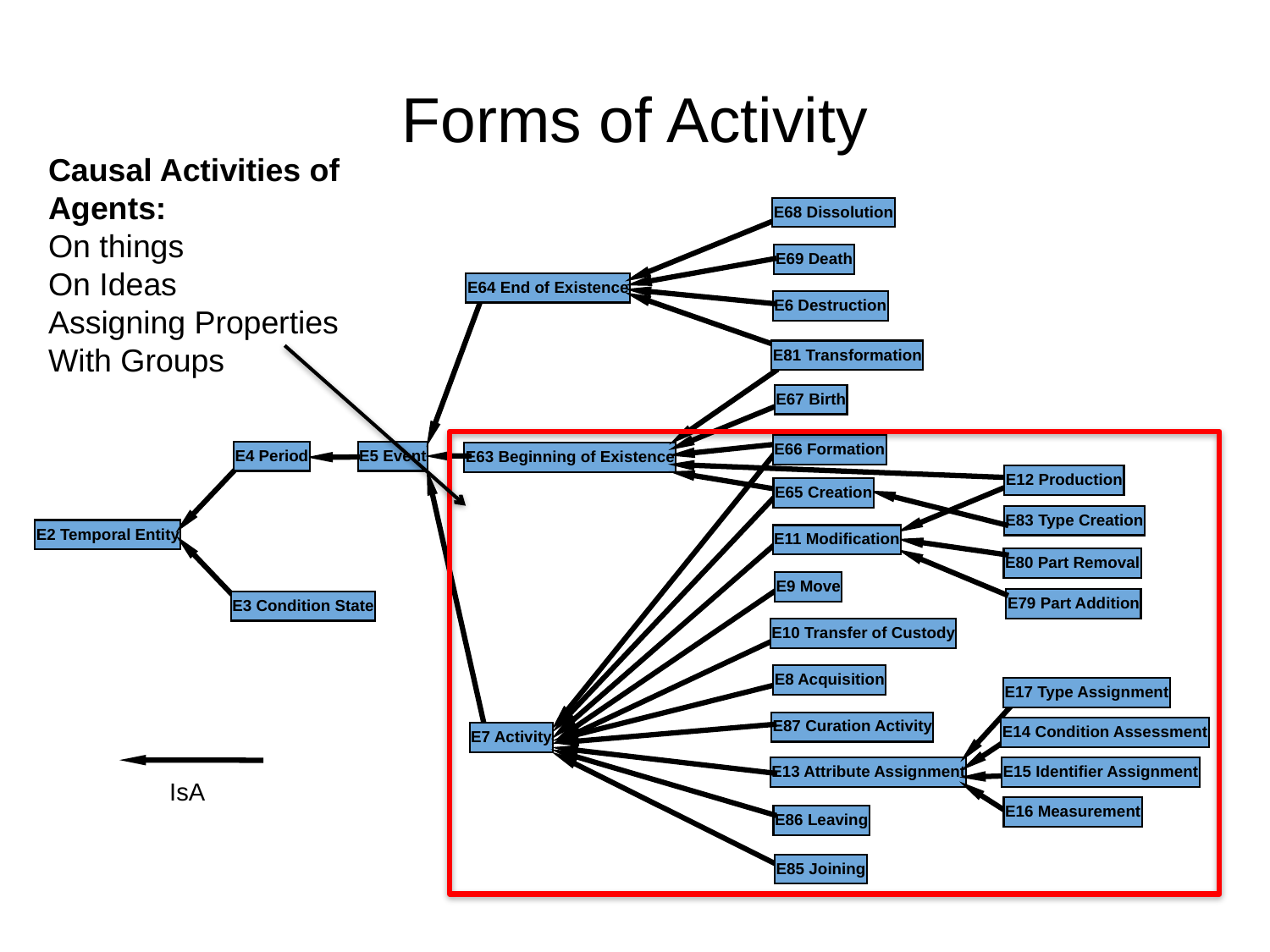

# Forms of Activity
Causal Activities of Agents:
On things
On Ideas
Assigning Properties
With Groups
E68 Dissolution

E69 Death

E64 End of Existence

E6 Destruction

E81 Transformation

E67 Birth

E66 Formation
E4 Period
E5 Event
E63 Beginning of Existence

E12 Production

E65 Creation

E83 Type Creation
E2 Temporal Entity
E11 Modification

E80 Part Removal

E9 Move
E79 Part Addition

E3 Condition State
E10 Transfer of Custody

E8 Acquisition
E17 Type Assignment

E87 Curation Activity
E14 Condition Assessment
E7 Activity

E13 Attribute Assignment
E15 Identifier Assignment

IsA

E16 Measurement
E86 Leaving
E85 Joining